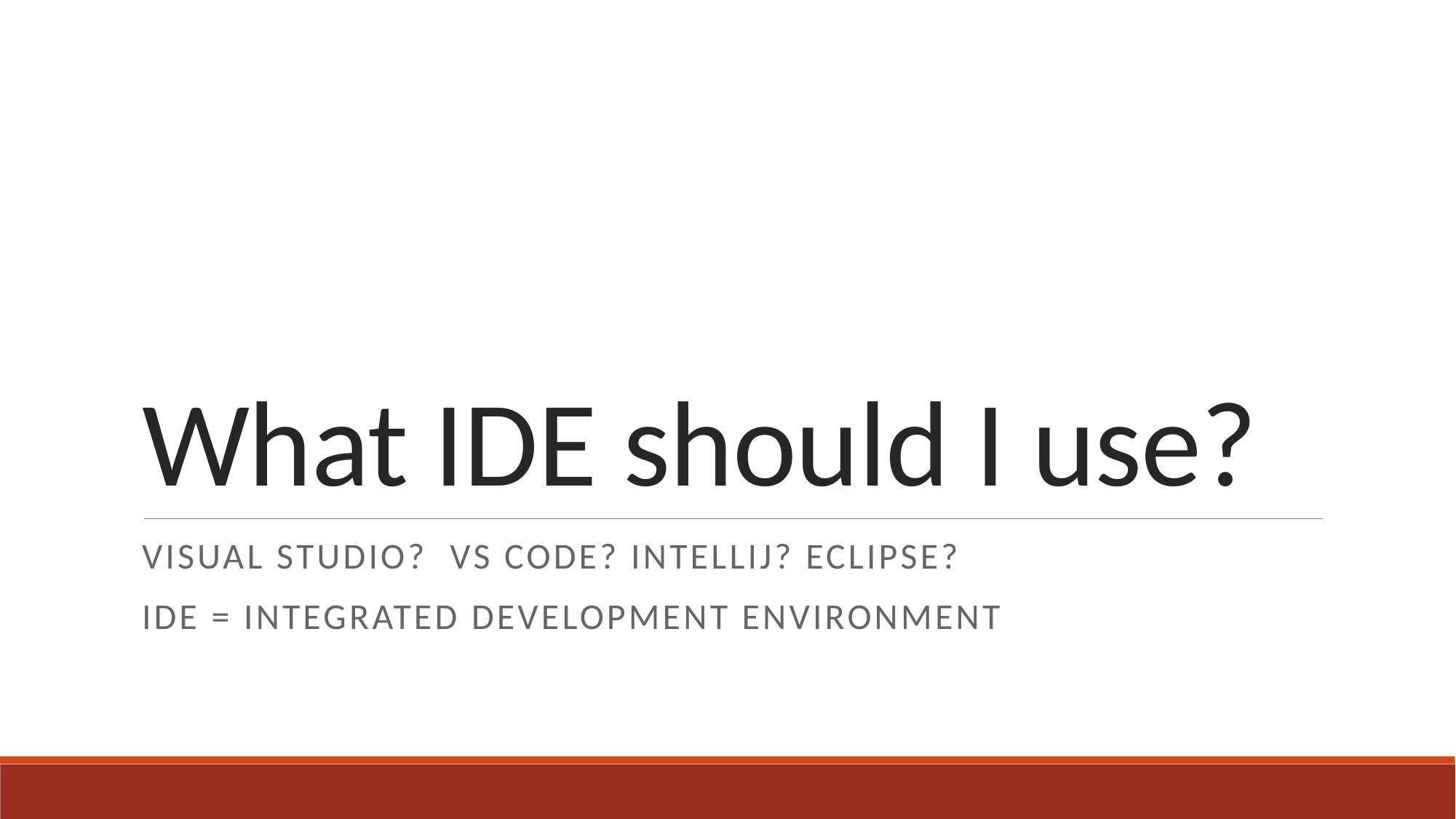

# What IDE should I use?
Visual Studio?  VS Code? IntelliJ? Eclipse?
IDE = Integrated Development Environment